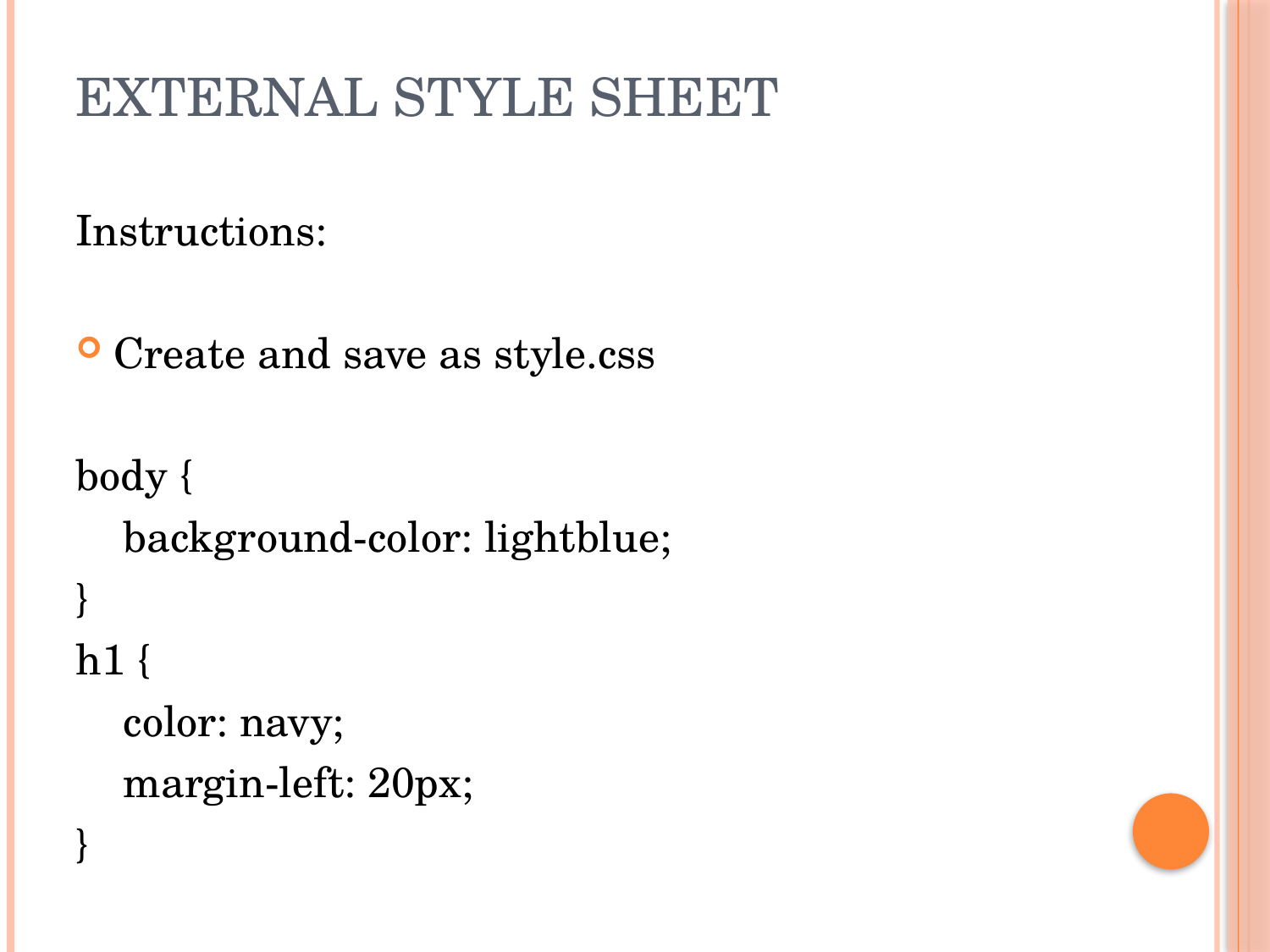

# External style sheet
Instructions:

Create and save as style.css

body {
    background-color: lightblue;
}
h1 {
    color: navy;
    margin-left: 20px;
}